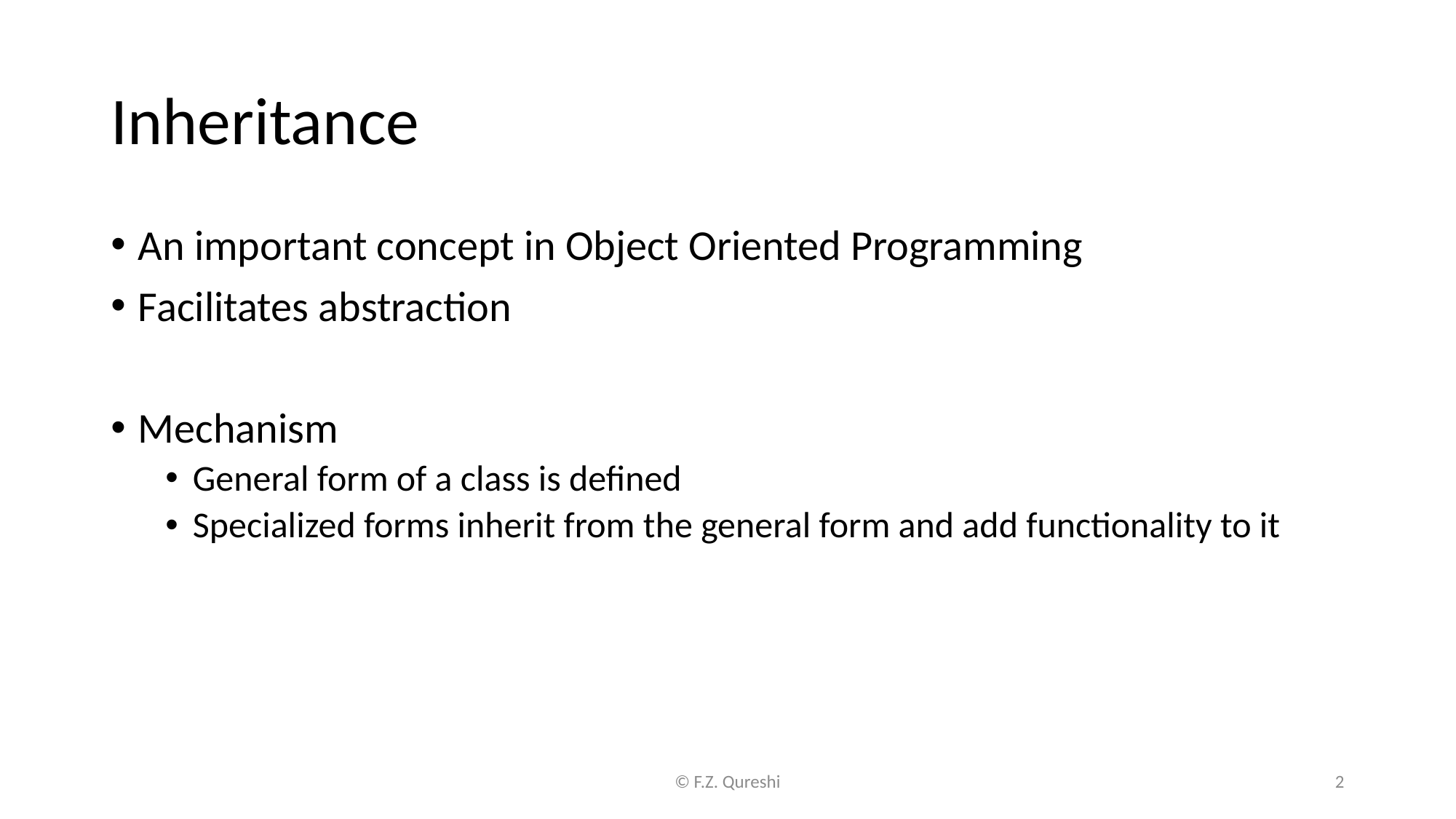

# Inheritance
An important concept in Object Oriented Programming
Facilitates abstraction

Mechanism
General form of a class is defined
Specialized forms inherit from the general form and add functionality to it
© F.Z. Qureshi
2